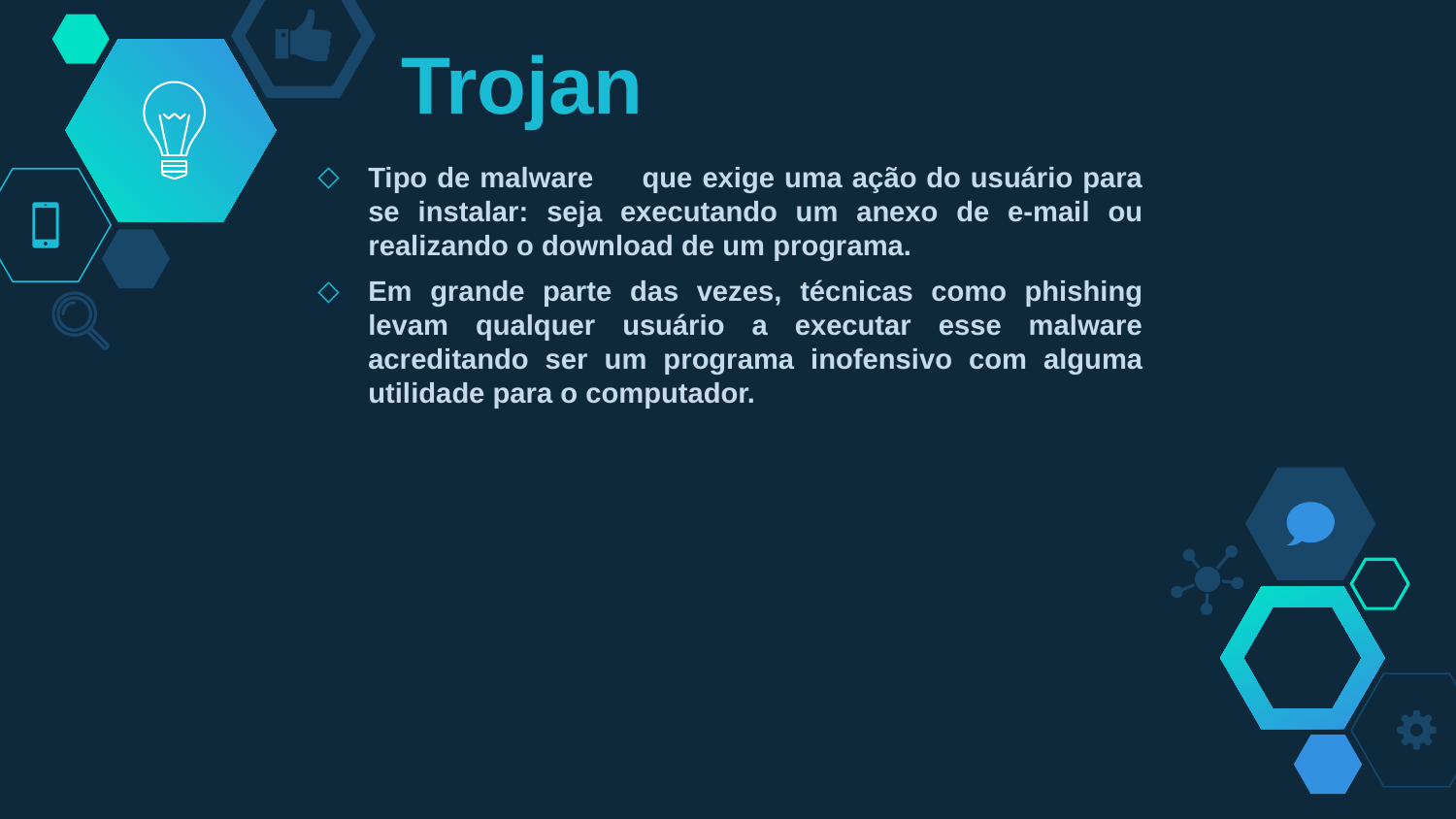

# Trojan
Tipo de malware     que exige uma ação do usuário para se instalar: seja executando um anexo de e-mail ou realizando o download de um programa.
Em grande parte das vezes, técnicas como phishing levam qualquer usuário a executar esse malware acreditando ser um programa inofensivo com alguma utilidade para o computador.